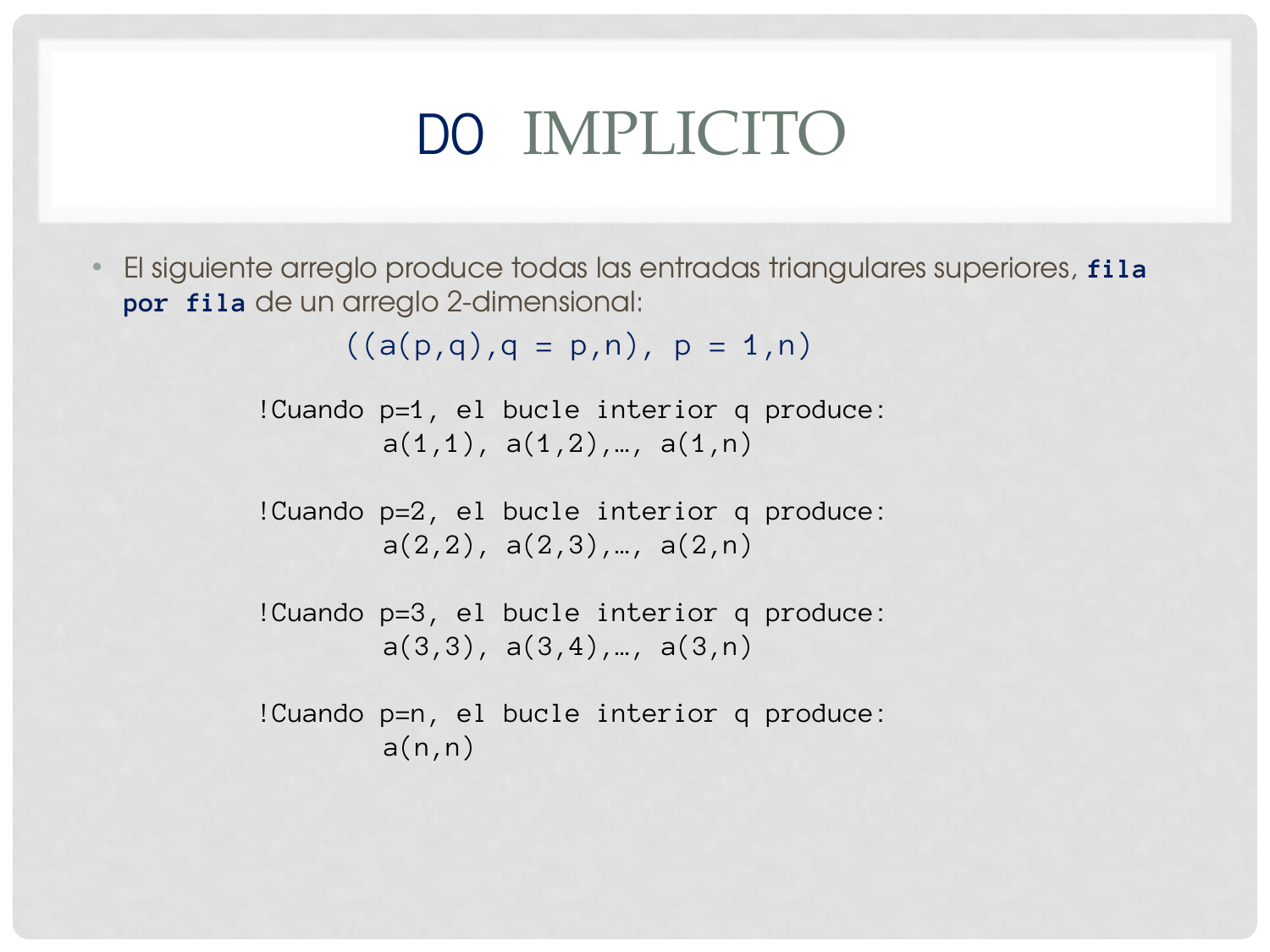

# DO implicito
El siguiente arreglo produce todas las entradas triangulares superiores, fila por fila de un arreglo 2-dimensional:
		((a(p,q),q = p,n), p = 1,n)
!Cuando p=1, el bucle interior q produce:
	a(1,1), a(1,2),…, a(1,n)

!Cuando p=2, el bucle interior q produce:
	a(2,2), a(2,3),…, a(2,n)

!Cuando p=3, el bucle interior q produce:
	a(3,3), a(3,4),…, a(3,n)

!Cuando p=n, el bucle interior q produce:
	a(n,n)